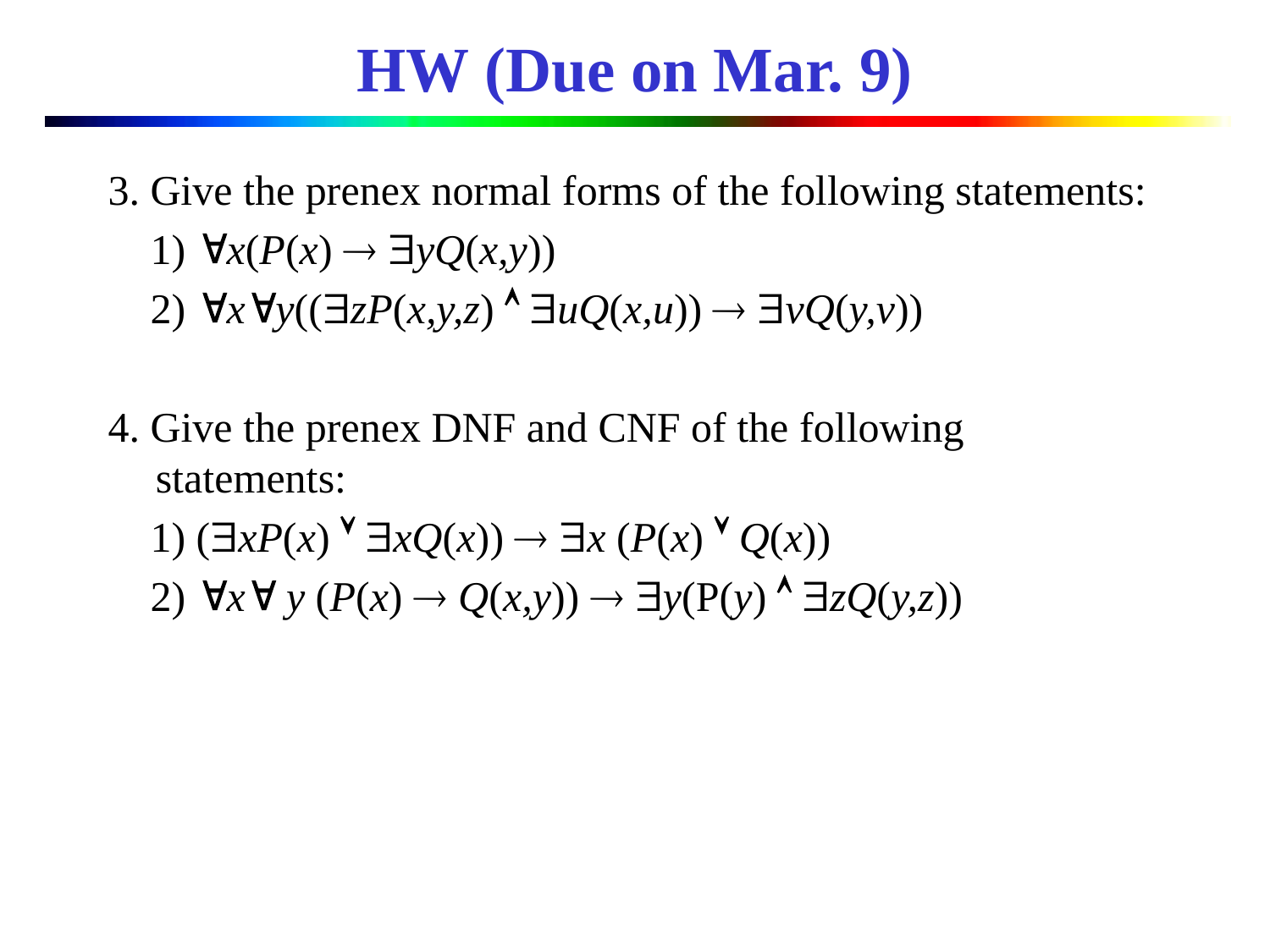

# HW (Due on Mar. 9)
3. Give the prenex normal forms of the following statements:
    1) ∀x(P(x) → ∃yQ(x,y))
    2) ∀x∀y((∃zP(x,y,z) ∧ ∃uQ(x,u)) → ∃vQ(y,v))

4. Give the prenex DNF and CNF of the following statements:
    1) (∃xP(x) ∨ ∃xQ(x)) → ∃x (P(x) ∨ Q(x))
    2) ∀x∀ y (P(x) → Q(x,y)) → ∃y(P(y) ∧ ∃zQ(y,z))